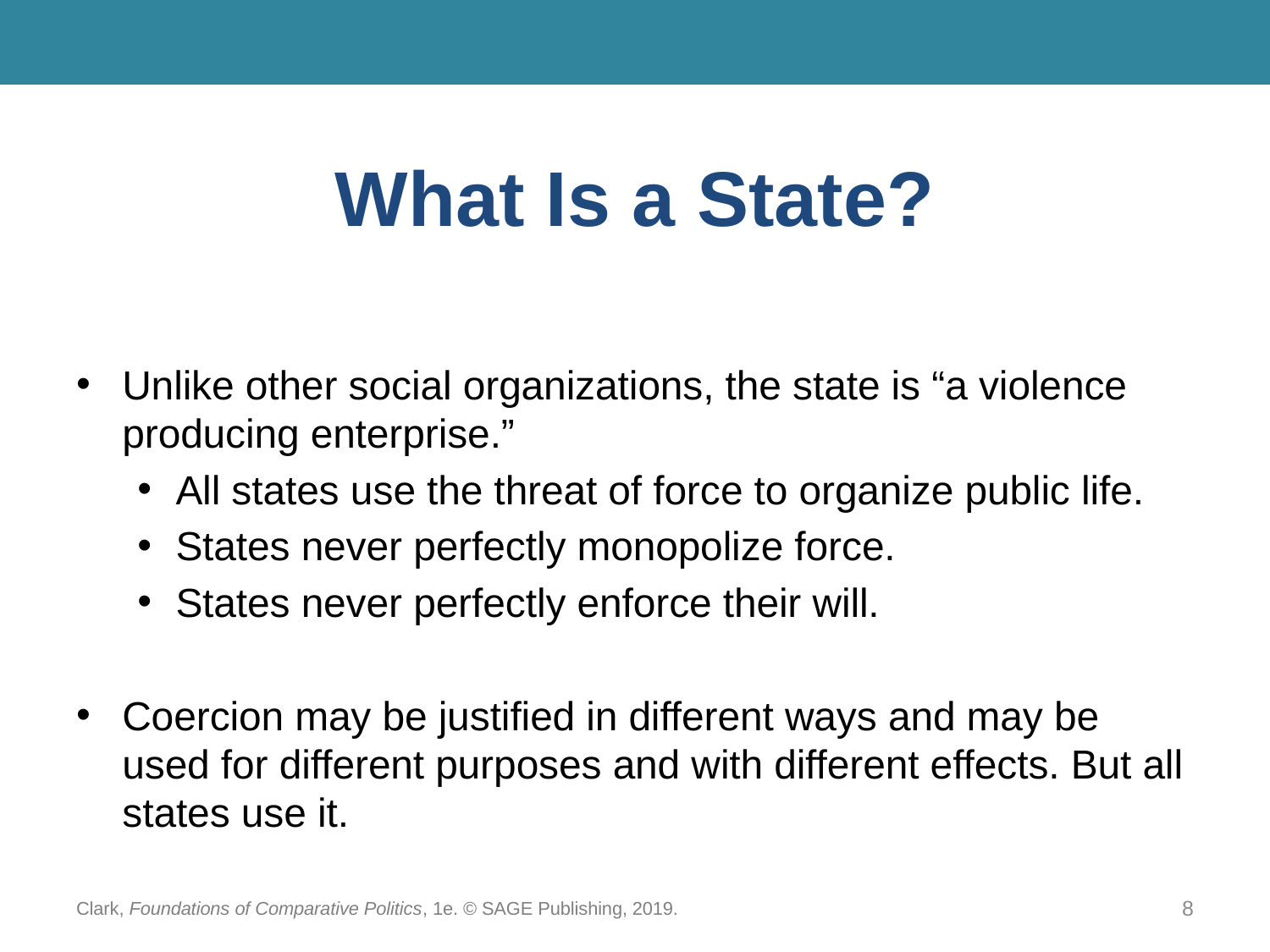

# What Is a State?

Unlike other social organizations, the state is “a violence producing enterprise.”
All states use the threat of force to organize public life.
States never perfectly monopolize force.
States never perfectly enforce their will.

Coercion may be justified in different ways and may be used for different purposes and with different effects. But all states use it.

Clark, Foundations of Comparative Politics, 1e. © SAGE Publishing, 2019.
8